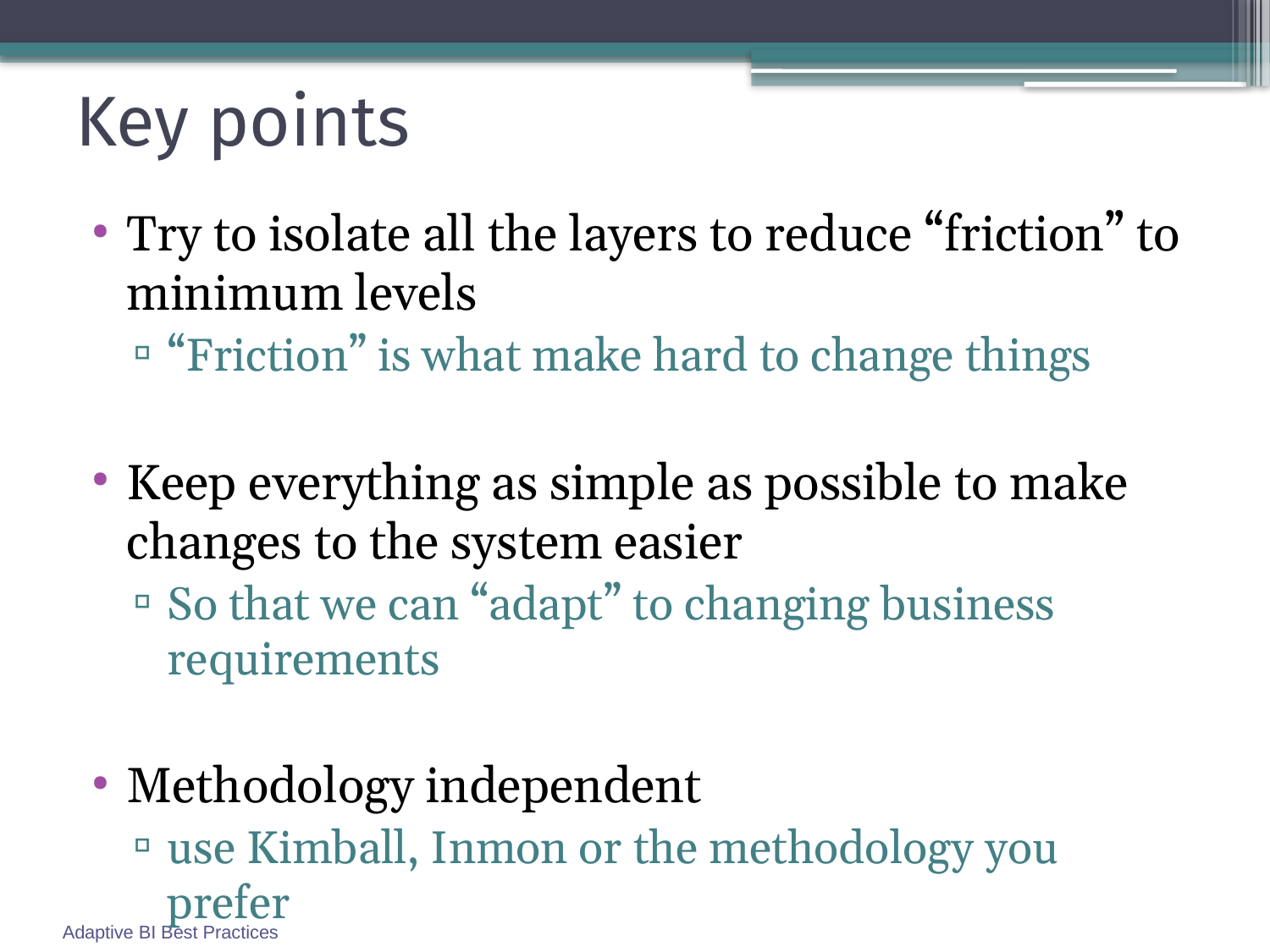

# Key points
Try to isolate all the layers to reduce “friction” to minimum levels
“Friction” is what make hard to change things

Keep everything as simple as possible to make changes to the system easier
So that we can “adapt” to changing business 	requirements

Methodology independent
use Kimball, Inmon or the methodology you prefer